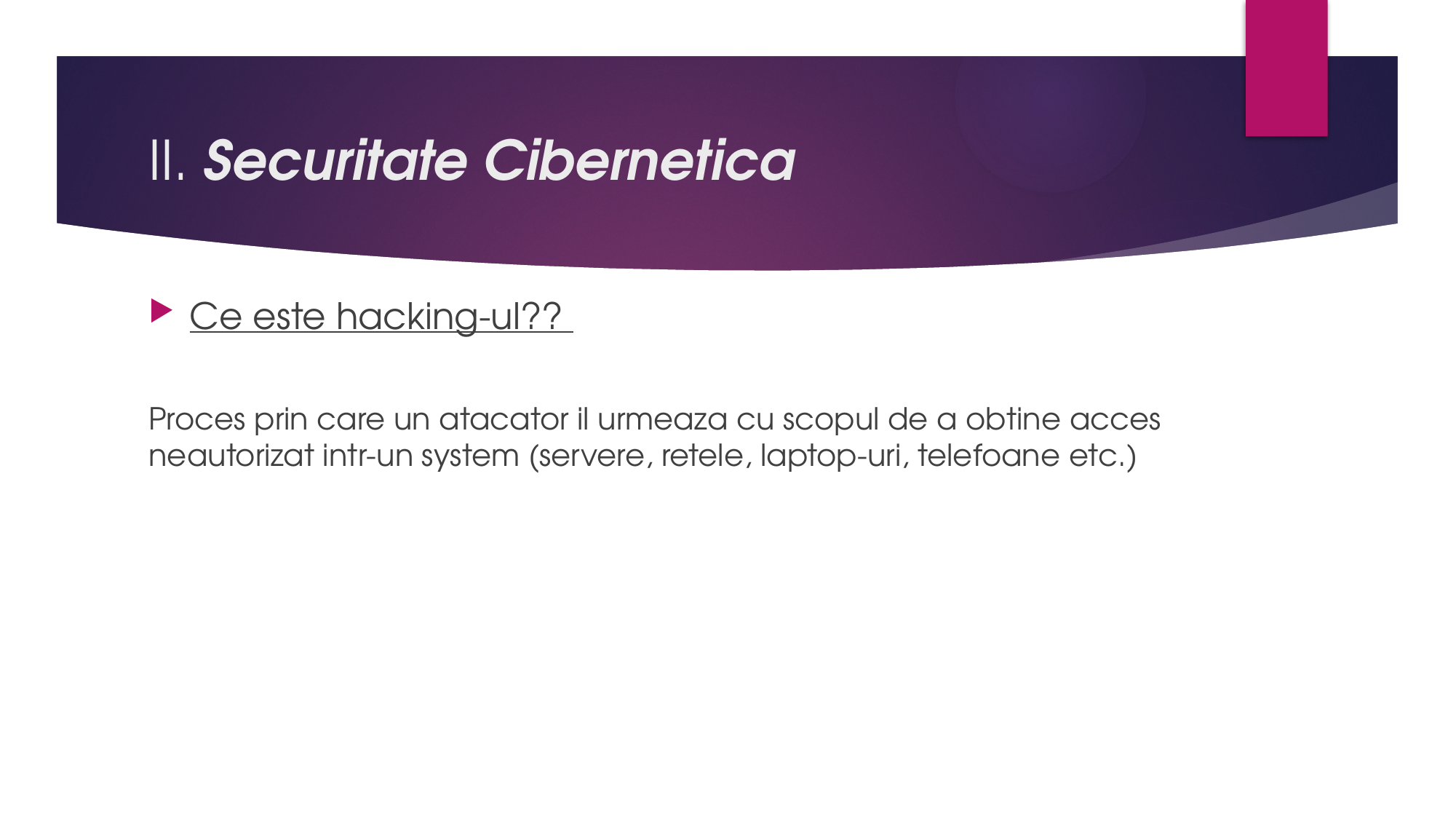

# II. Securitate Cibernetica
Ce este hacking-ul??

Proces prin care un atacator il urmeaza cu scopul de a obtine acces neautorizat intr-un system (servere, retele, laptop-uri, telefoane etc.)